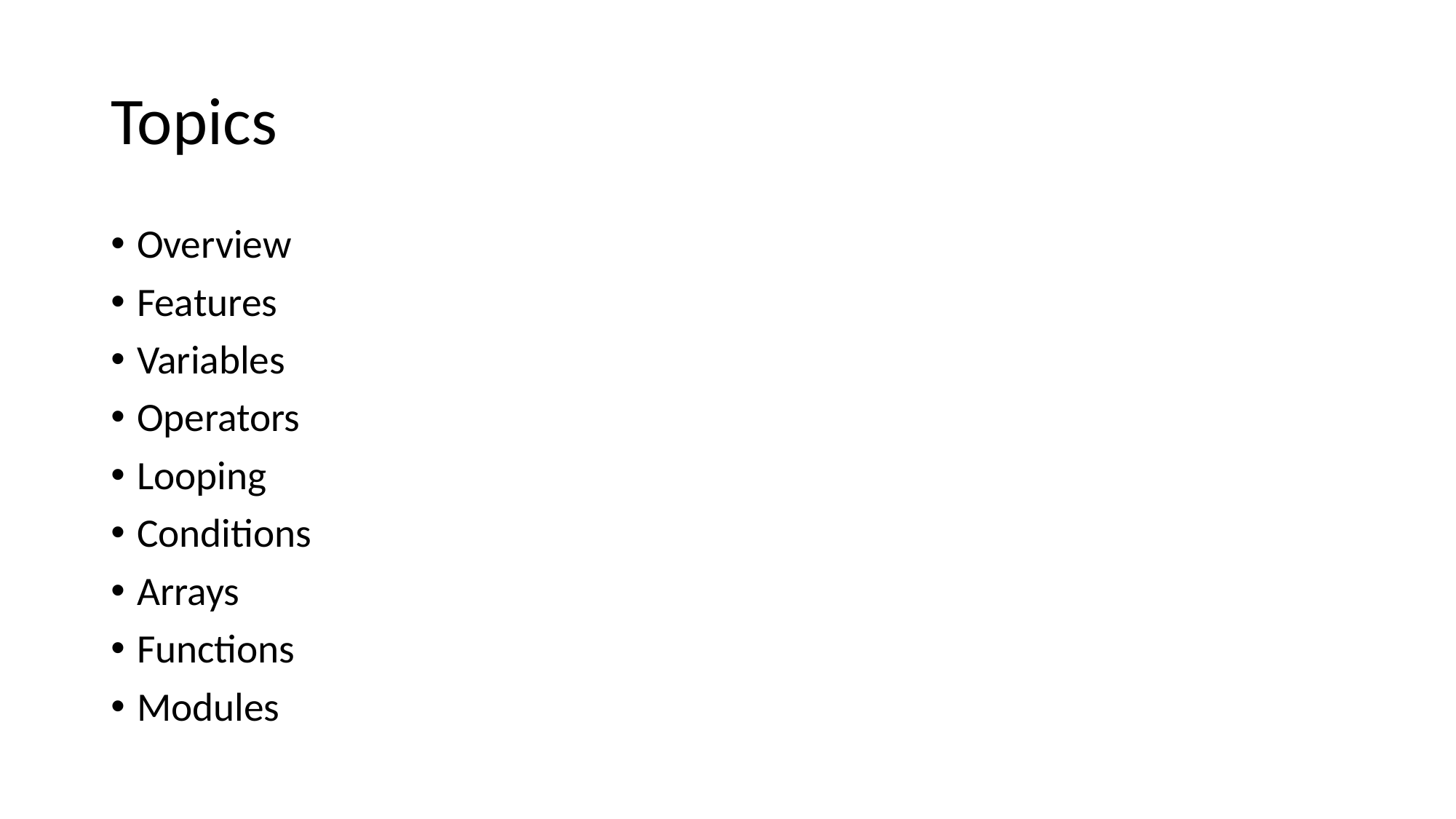

# Topics
Overview
Features
Variables
Operators
Looping
Conditions
Arrays
Functions
Modules